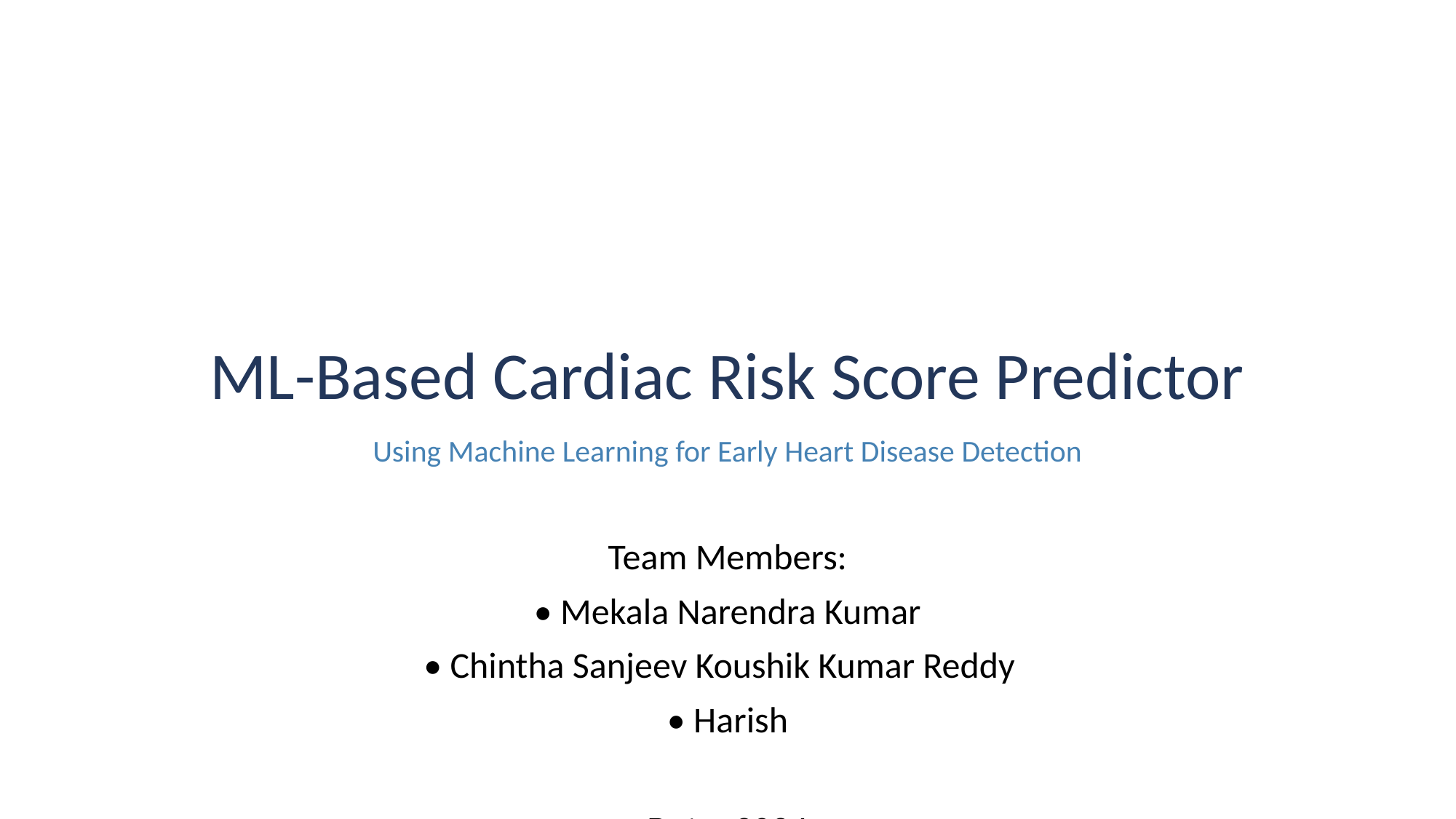

# ML-Based Cardiac Risk Score Predictor
Using Machine Learning for Early Heart Disease Detection

Team Members:
• Mekala Narendra Kumar
• Chintha Sanjeev Koushik Kumar Reddy
• Harish

Date: 2024